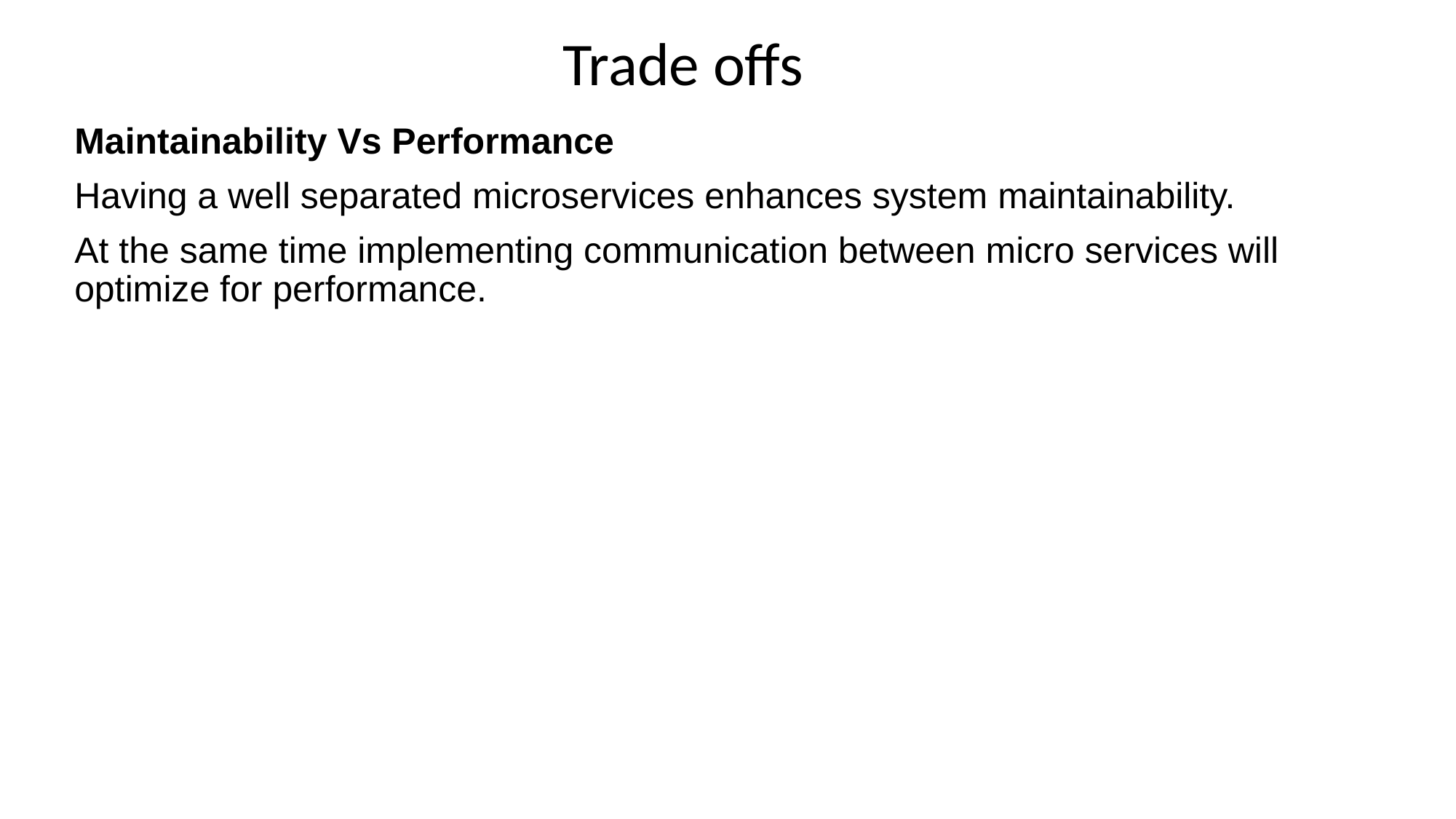

# Trade offs
Maintainability Vs Performance
Having a well separated microservices enhances system maintainability.
At the same time implementing communication between micro services will optimize for performance.